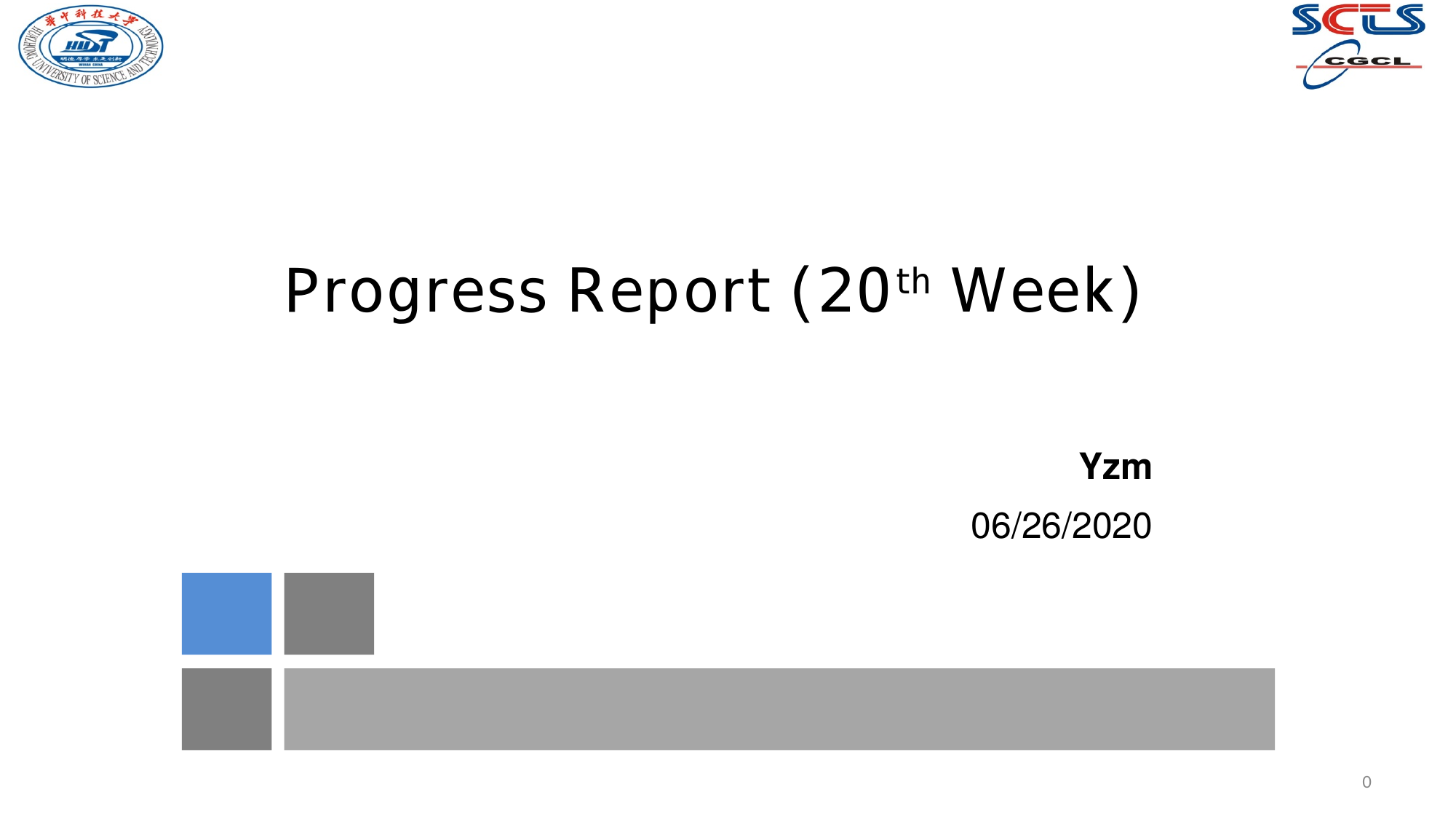

Progress Report (20th Week)
Yzm
06/26/2020

0